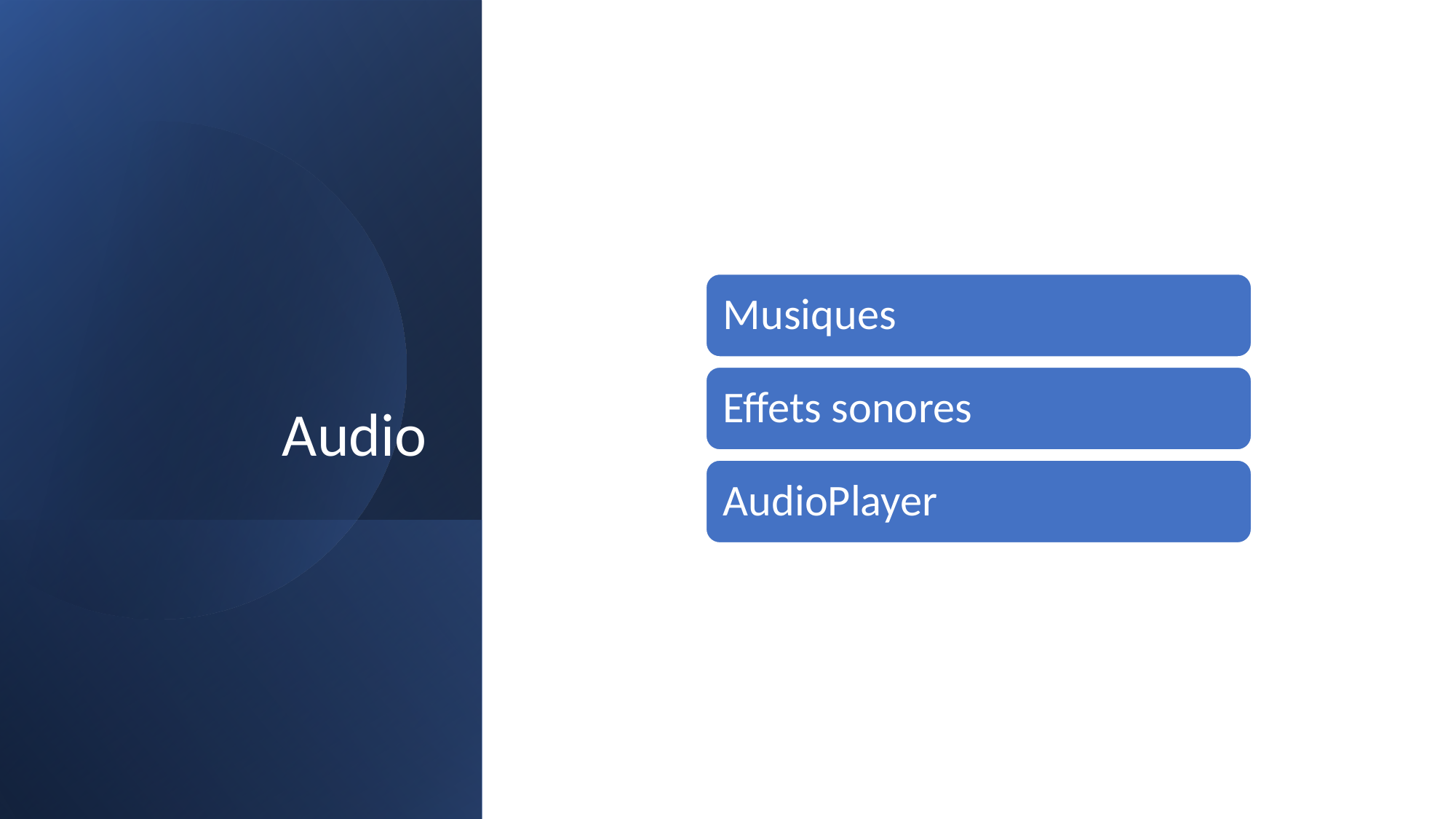

# Audio

Musiques
Effets sonores

AudioPlayer
10